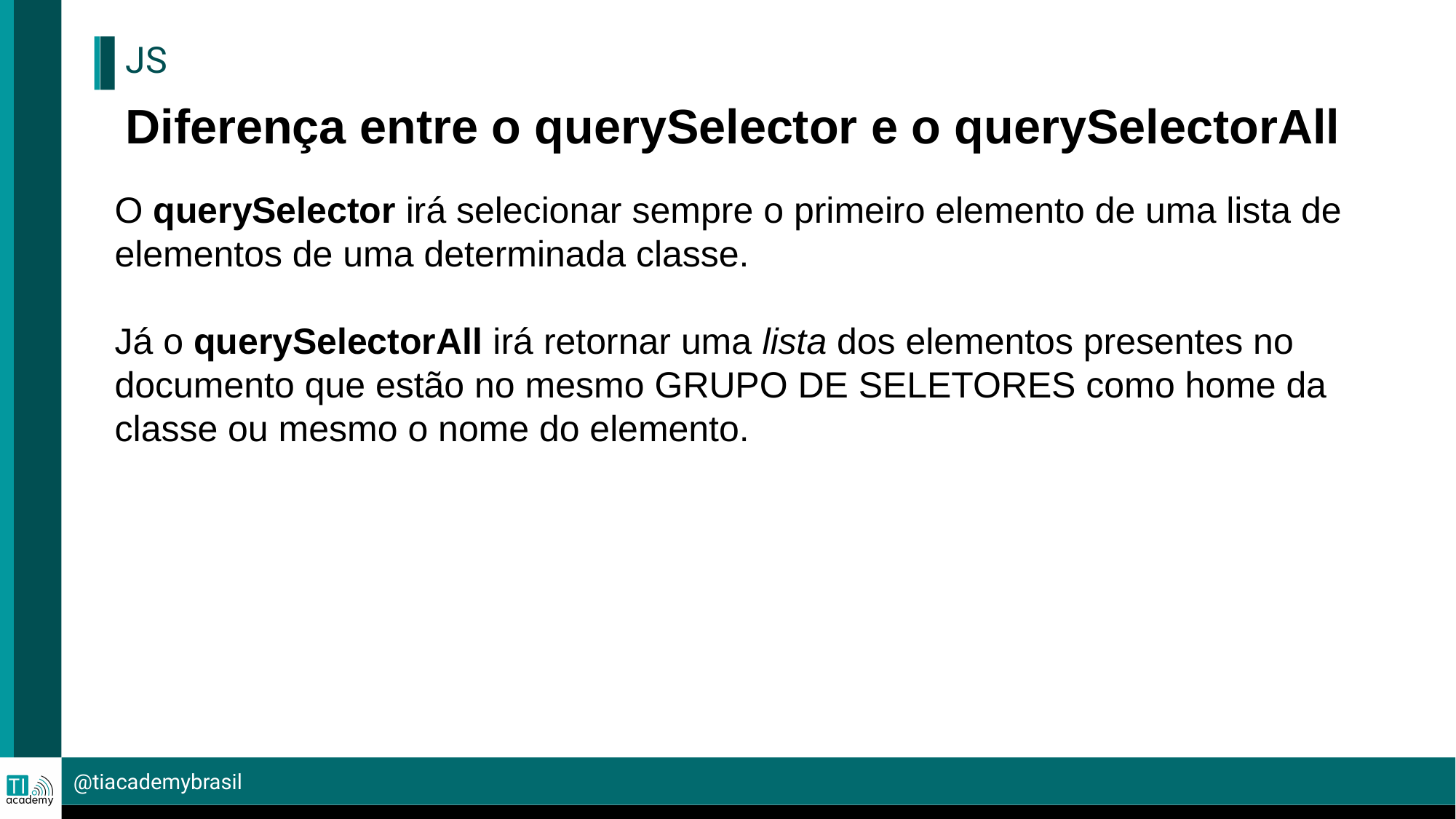

# JS
Diferença entre o querySelector e o querySelectorAll
O querySelector irá selecionar sempre o primeiro elemento de uma lista de elementos de uma determinada classe.

Já o querySelectorAll irá retornar uma lista dos elementos presentes no documento que estão no mesmo GRUPO DE SELETORES como home da classe ou mesmo o nome do elemento.